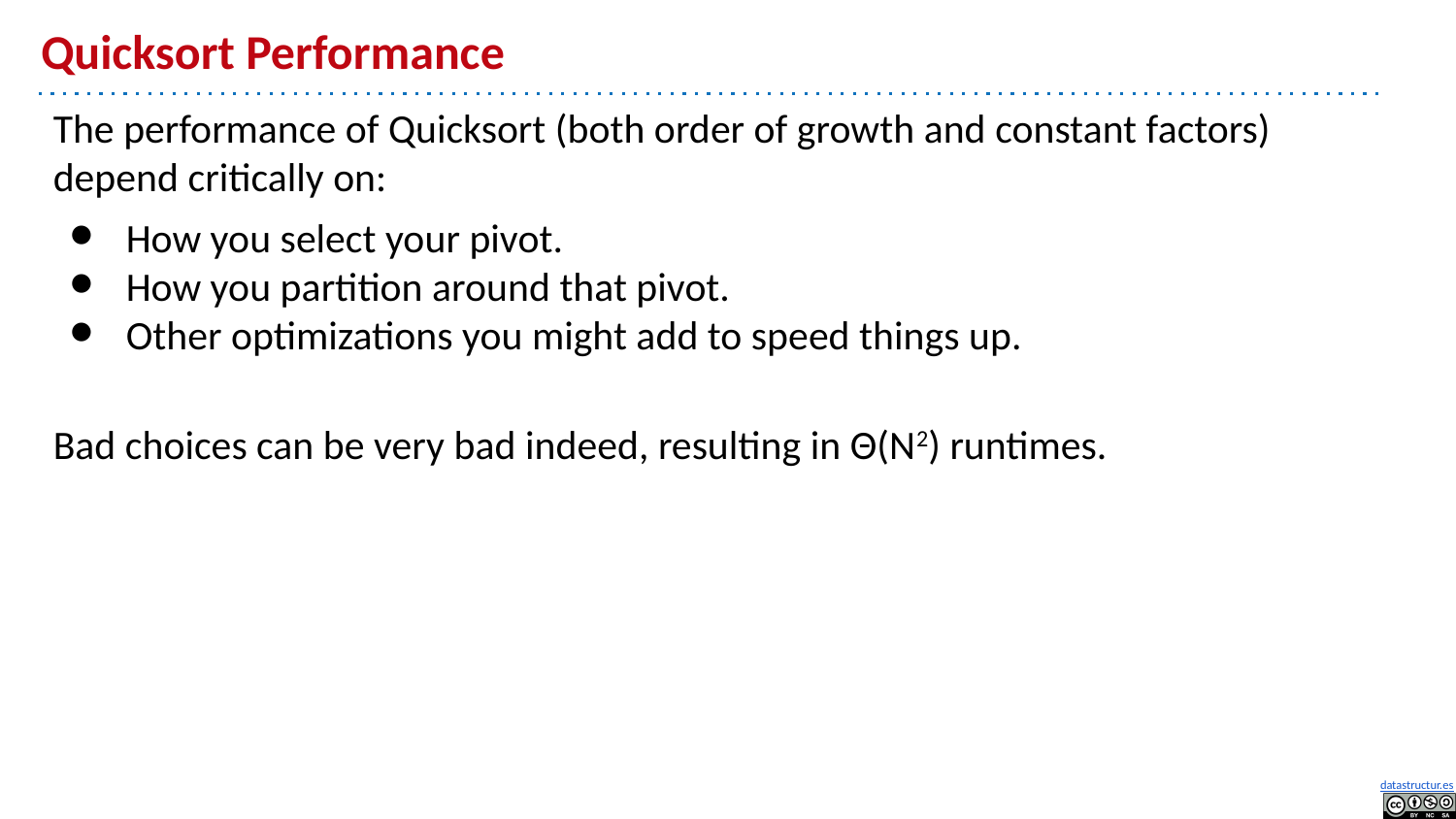

# Quicksort Performance
The performance of Quicksort (both order of growth and constant factors) depend critically on:
How you select your pivot.
How you partition around that pivot.
Other optimizations you might add to speed things up.
Bad choices can be very bad indeed, resulting in Θ(N2) runtimes.